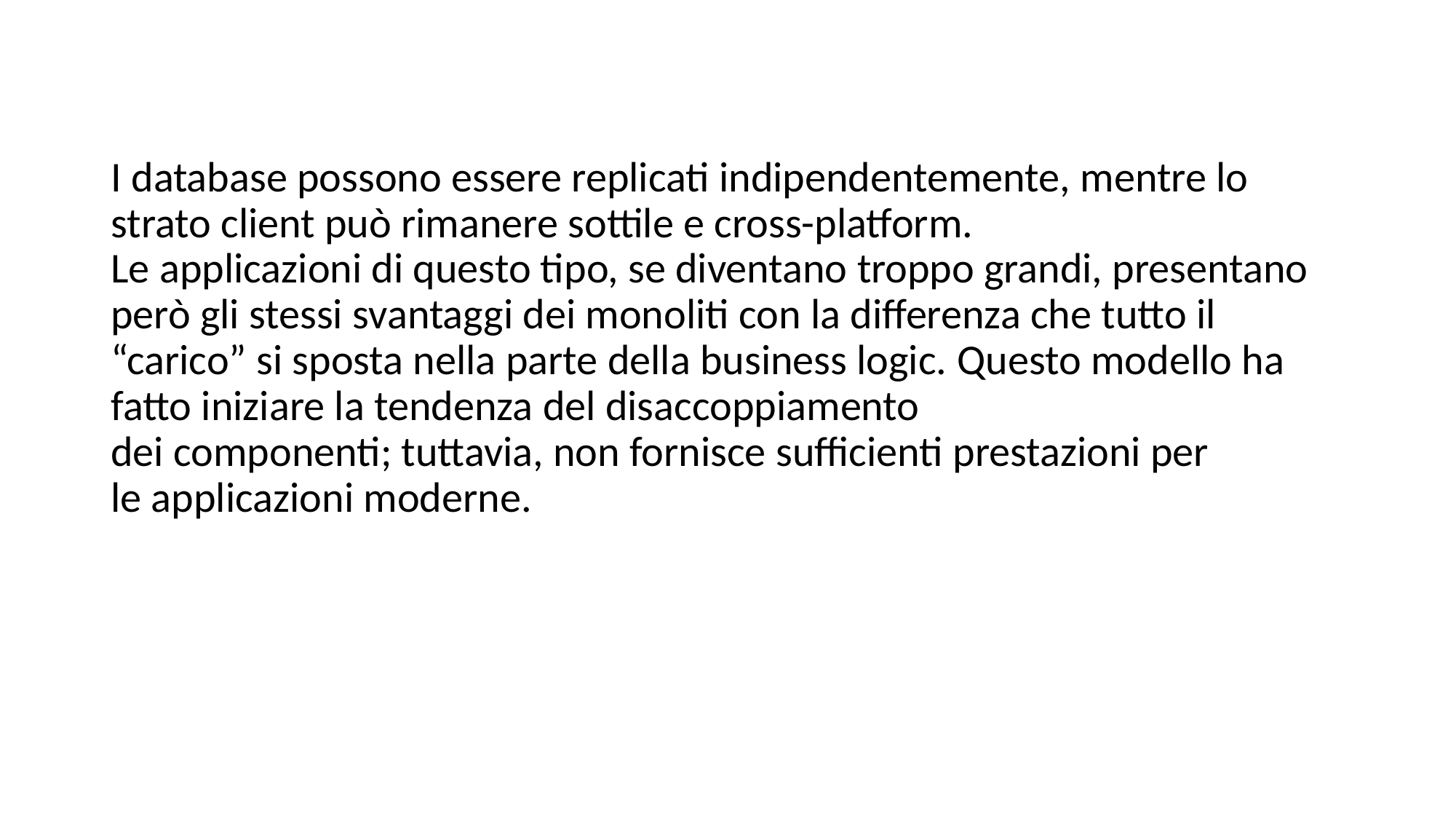

I database possono essere replicati indipendentemente, mentre lo strato client può rimanere sottile e cross-platform.
Le applicazioni di questo tipo, se diventano troppo grandi, presentano però gli stessi svantaggi dei monoliti con la differenza che tutto il “carico” si sposta nella parte della business logic. Questo modello ha fatto iniziare la tendenza del disaccoppiamento dei componenti; tuttavia, non fornisce sufficienti prestazioni per le applicazioni moderne.